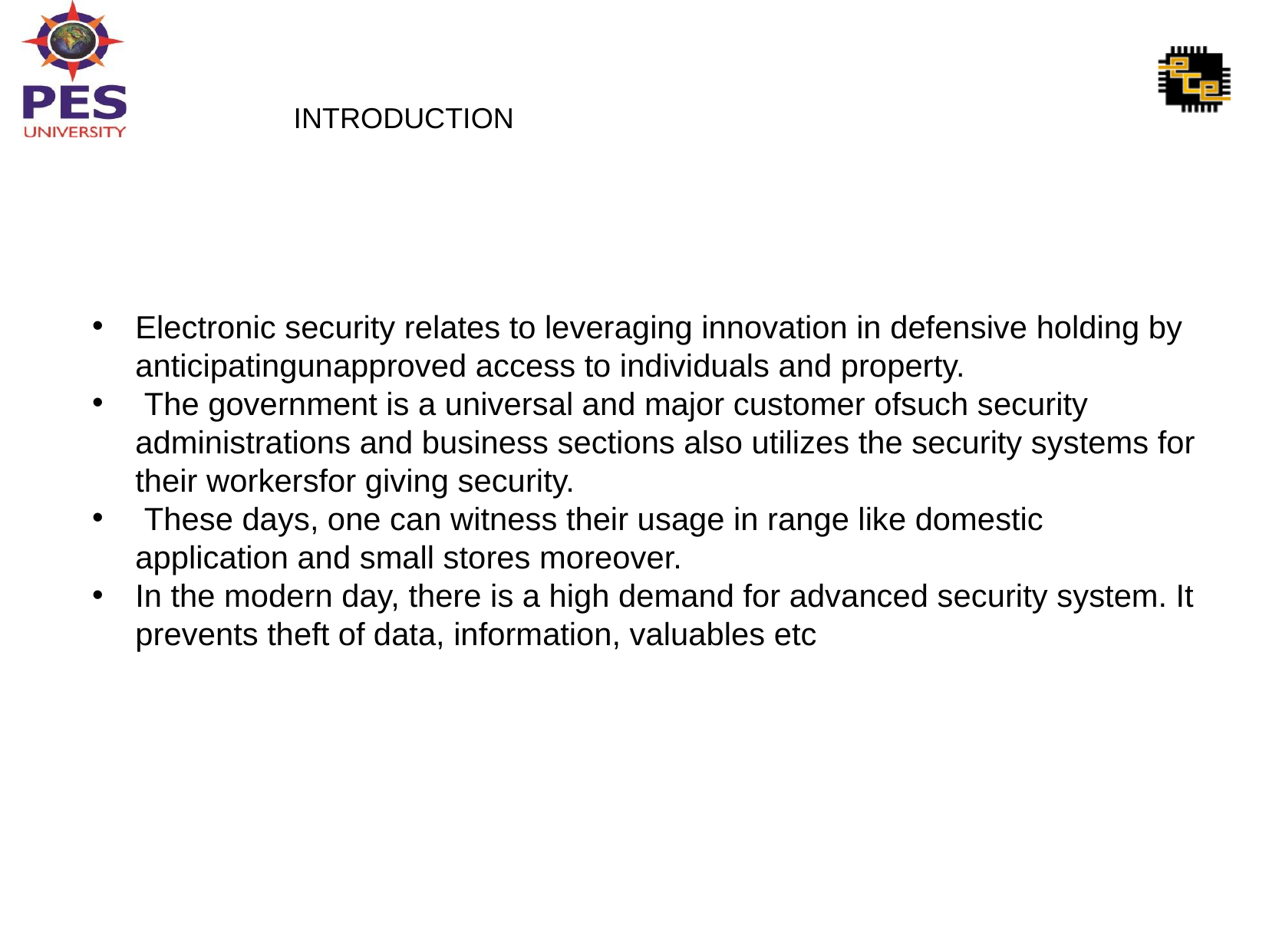

# INTRODUCTION
Electronic security relates to leveraging innovation in defensive holding by anticipatingunapproved access to individuals and property.
 The government is a universal and major customer ofsuch security administrations and business sections also utilizes the security systems for their workersfor giving security.
 These days, one can witness their usage in range like domestic application and small stores moreover.
In the modern day, there is a high demand for advanced security system. It prevents theft of data, information, valuables etc